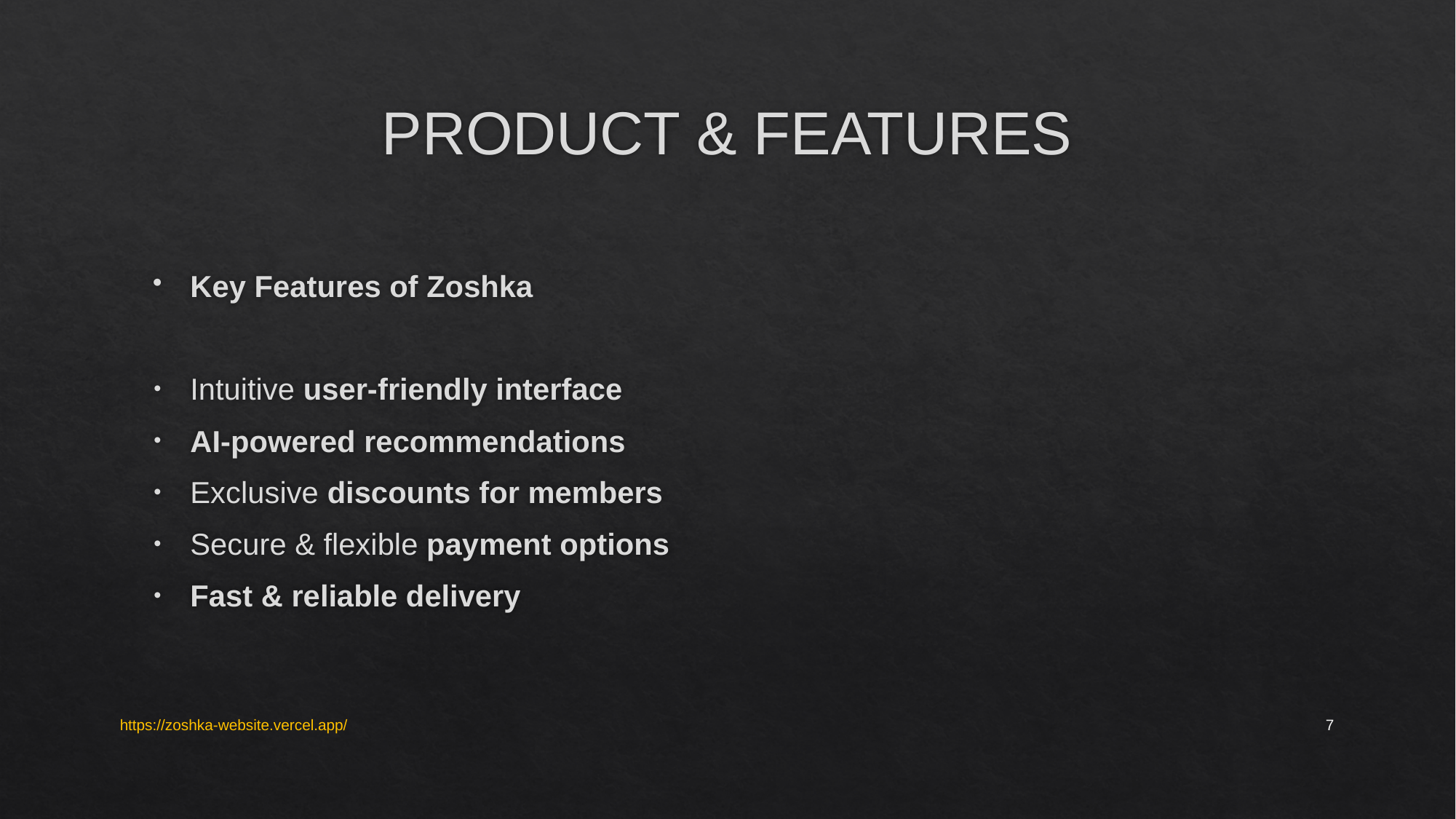

# PRODUCT & FEATURES
Key Features of Zoshka

Intuitive user-friendly interface
AI-powered recommendations
Exclusive discounts for members
Secure & flexible payment options
Fast & reliable delivery

https://zoshka-website.vercel.app/
7